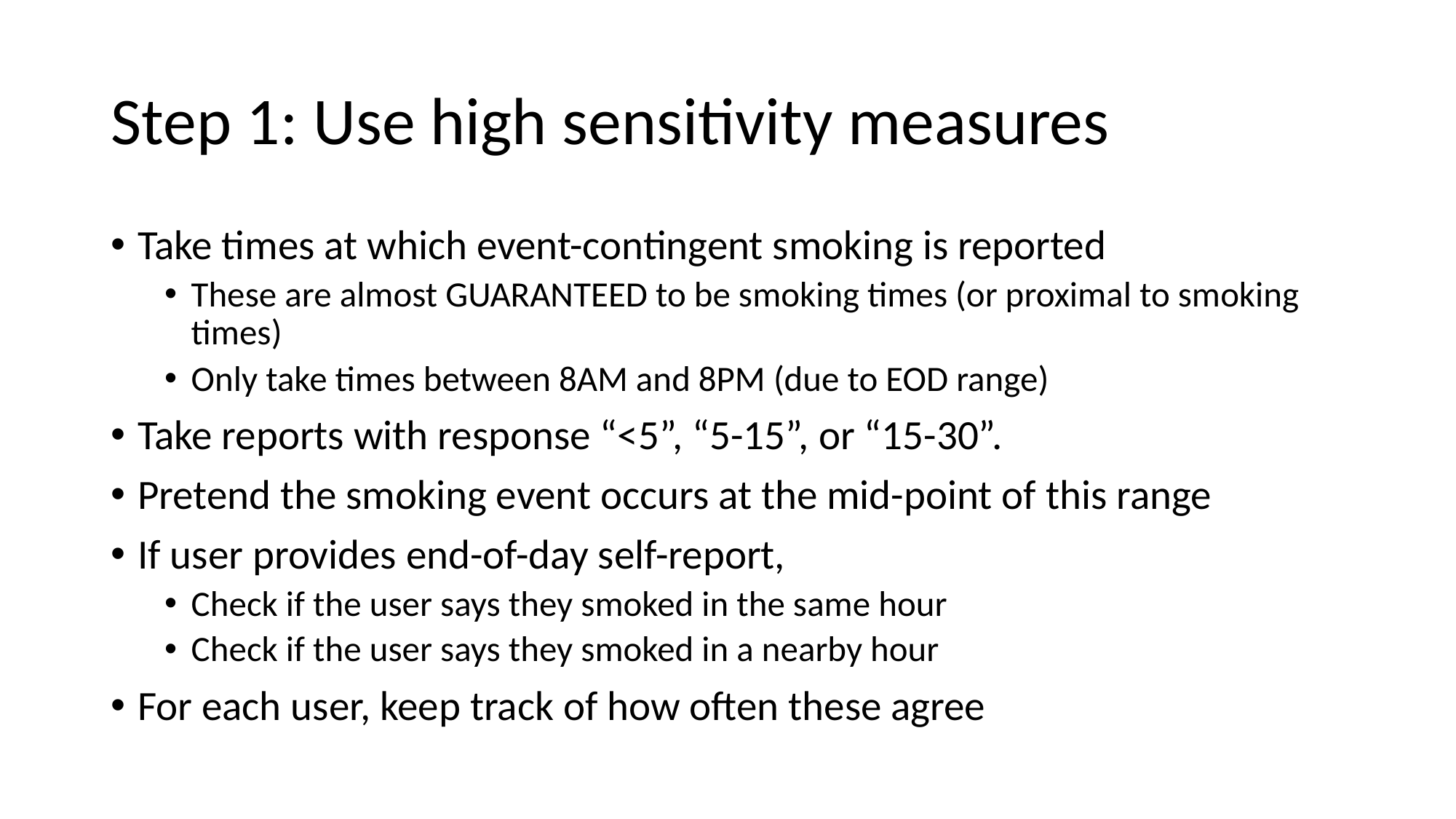

# Step 1: Use high sensitivity measures
Take times at which event-contingent smoking is reported
These are almost GUARANTEED to be smoking times (or proximal to smoking times)
Only take times between 8AM and 8PM (due to EOD range)
Take reports with response “<5”, “5-15”, or “15-30”.
Pretend the smoking event occurs at the mid-point of this range
If user provides end-of-day self-report,
Check if the user says they smoked in the same hour
Check if the user says they smoked in a nearby hour
For each user, keep track of how often these agree